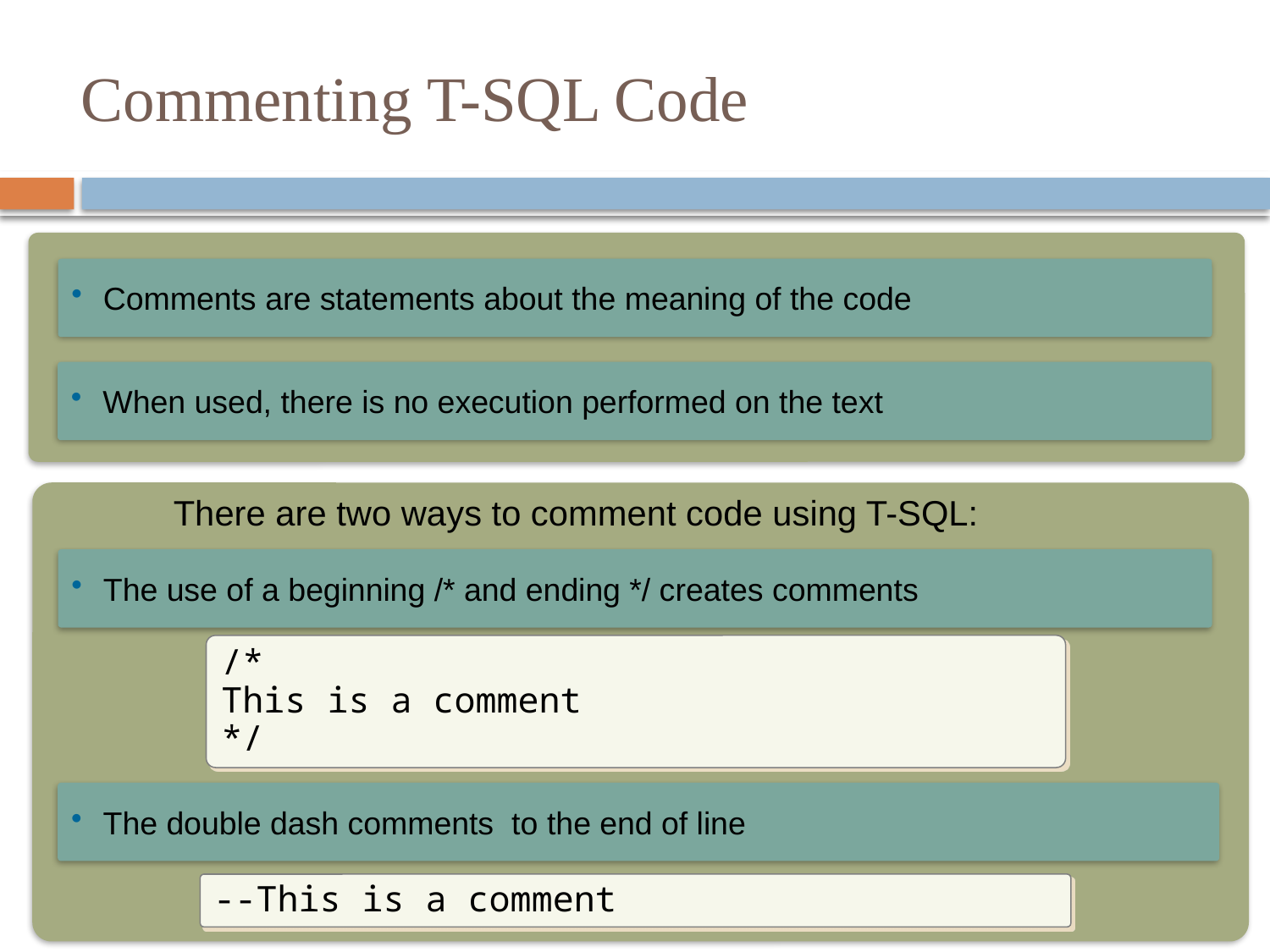

# Commenting T-SQL Code

Comments are statements about the meaning of the code
When used, there is no execution performed on the text

There are two ways to comment code using T-SQL:
The use of a beginning /* and ending */ creates comments
/*
This is a comment
*/
The double dash comments  to the end of line
--This is a comment